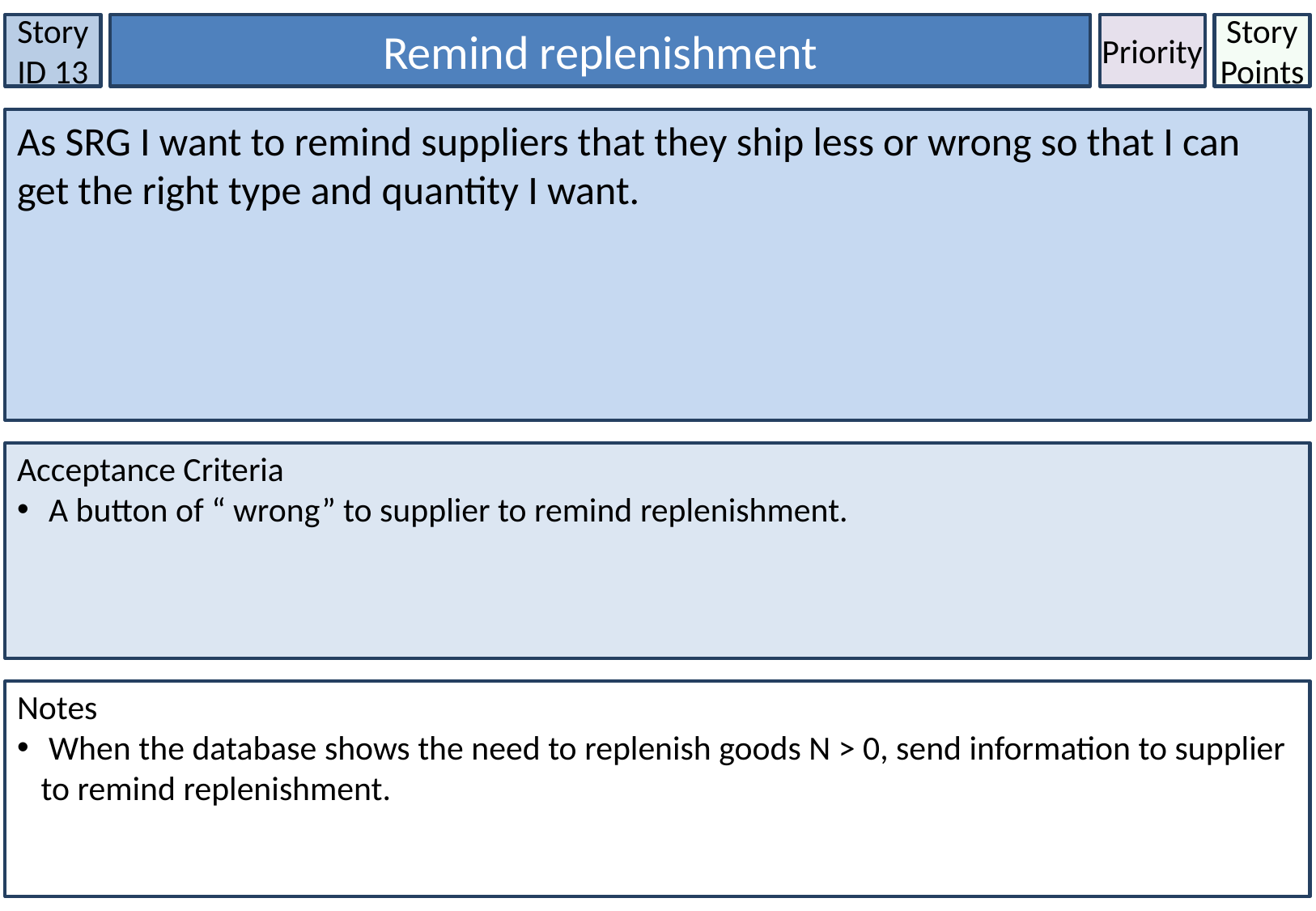

Story ID 13
Remind replenishment
Priority
Story Points
As SRG I want to remind suppliers that they ship less or wrong so that I can get the right type and quantity I want.
Acceptance Criteria
 A button of “ wrong” to supplier to remind replenishment.
Notes
 When the database shows the need to replenish goods N > 0, send information to supplier to remind replenishment.